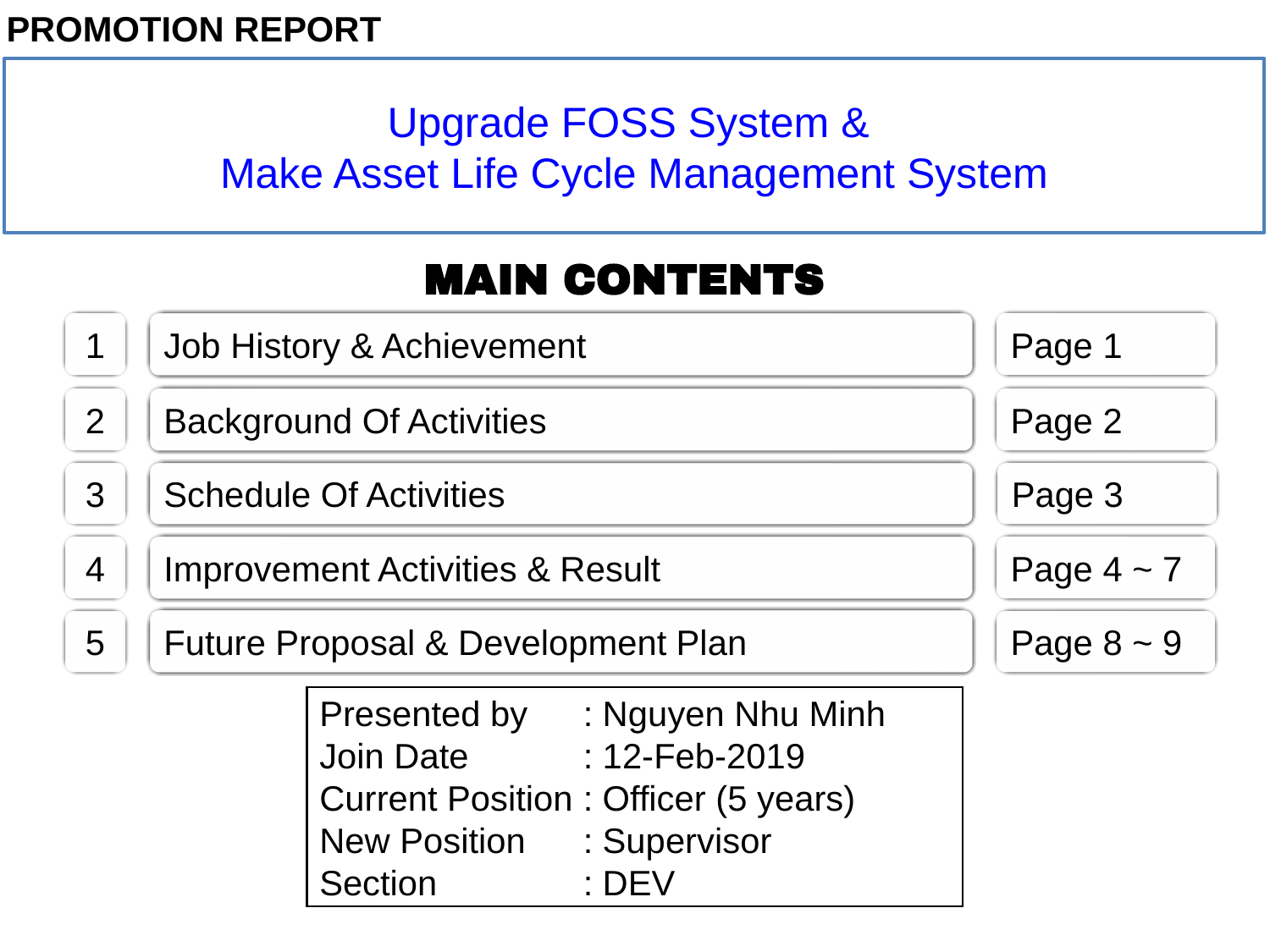

PROMOTION REPORT
Upgrade FOSS System &
Make Asset Life Cycle Management System
MAIN CONTENTS
Job History & Achievement
1
Page 1
2
Background Of Activities
Page 2
3
Schedule Of Activities
Page 3
4
Improvement Activities & Result
Page 4 ~ 7
Future Proposal & Development Plan
5
Page 8 ~ 9
Presented by	 : Nguyen Nhu Minh
Join Date	 : 12-Feb-2019
Current Position	 : Officer (5 years)
New Position	 : Supervisor
Section		 : DEV